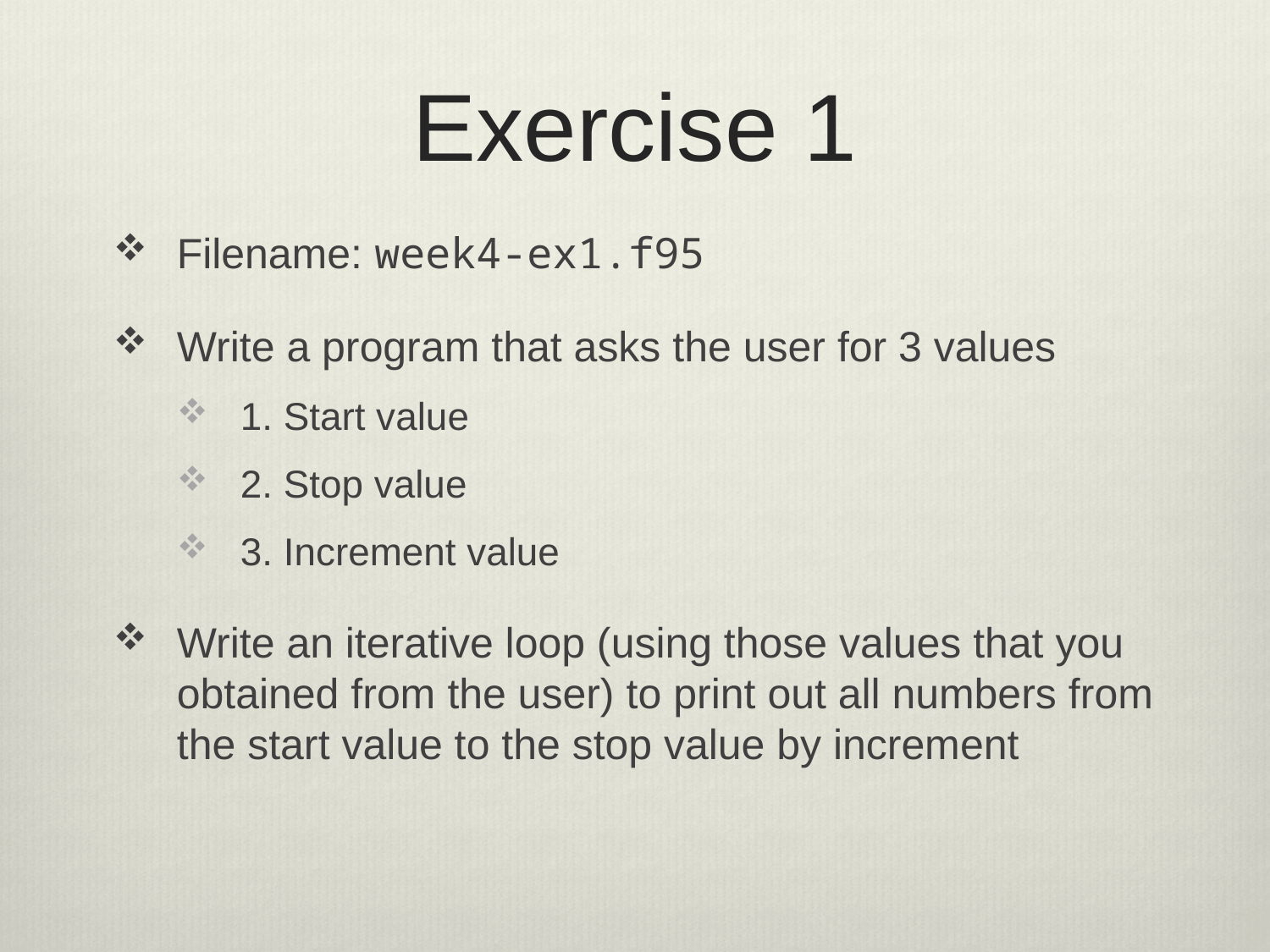

# Exercise 1
Filename: week4-ex1.f95
Write a program that asks the user for 3 values
1. Start value
2. Stop value
3. Increment value
Write an iterative loop (using those values that you obtained from the user) to print out all numbers from the start value to the stop value by increment